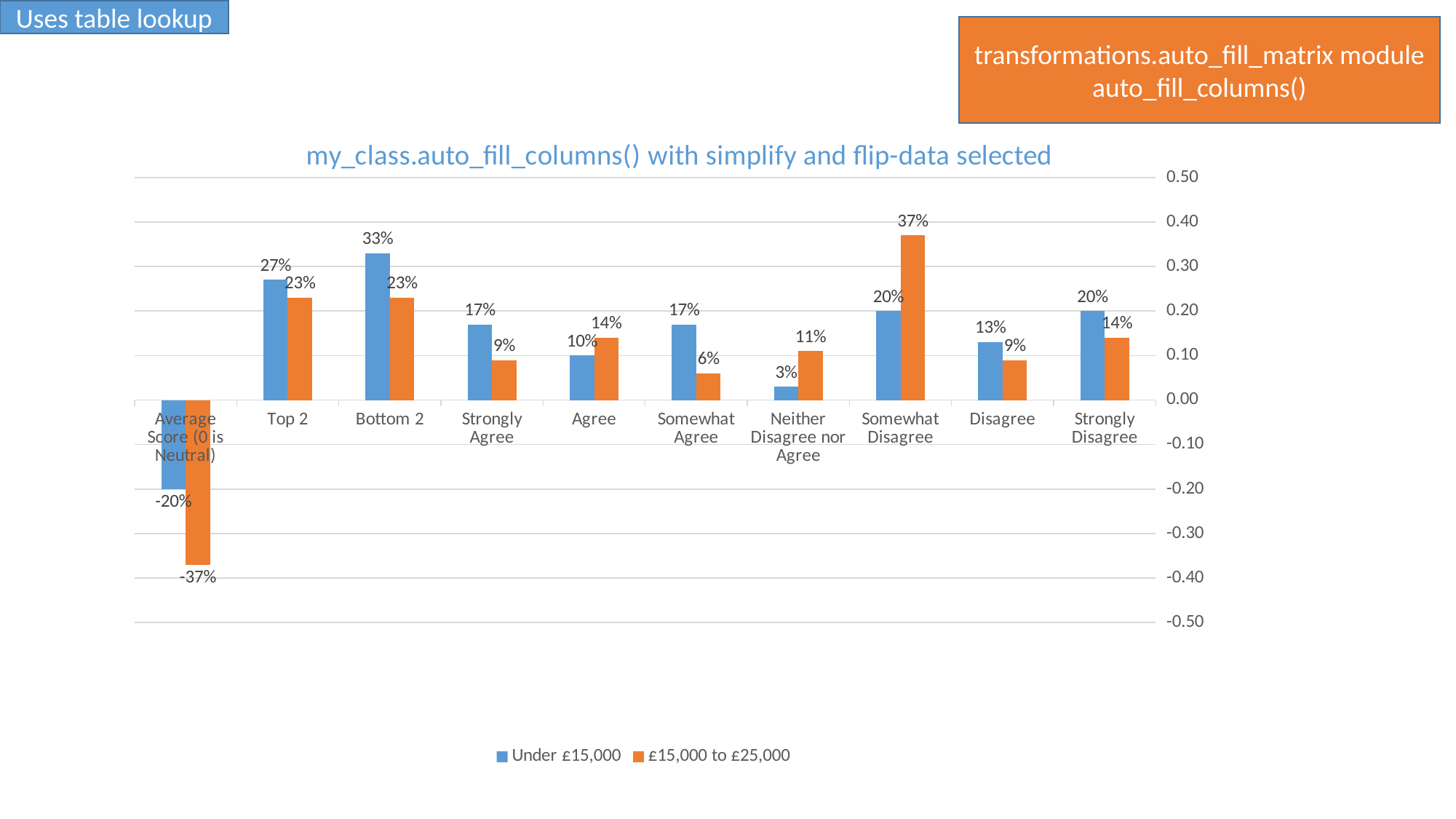

Uses table lookup
transformations.auto_fill_matrix module
auto_fill_columns()

### Chart: my_class.auto_fill_columns() with simplify and flip-data selected

| Category | Under £15,000 | £15,000 to £25,000 |
|---|---|---|
| Average Score (0 is Neutral) | -0.2 | -0.37 |
| Top 2 | 0.27 | 0.23 |
| Bottom 2 | 0.33 | 0.23 |
| Strongly Agree | 0.17 | 0.09 |
| Agree | 0.1 | 0.14 |
| Somewhat Agree | 0.17 | 0.06 |
| Neither Disagree nor Agree | 0.03 | 0.11 |
| Somewhat Disagree | 0.2 | 0.37 |
| Disagree | 0.13 | 0.09 |
| Strongly Disagree | 0.2 | 0.14 |